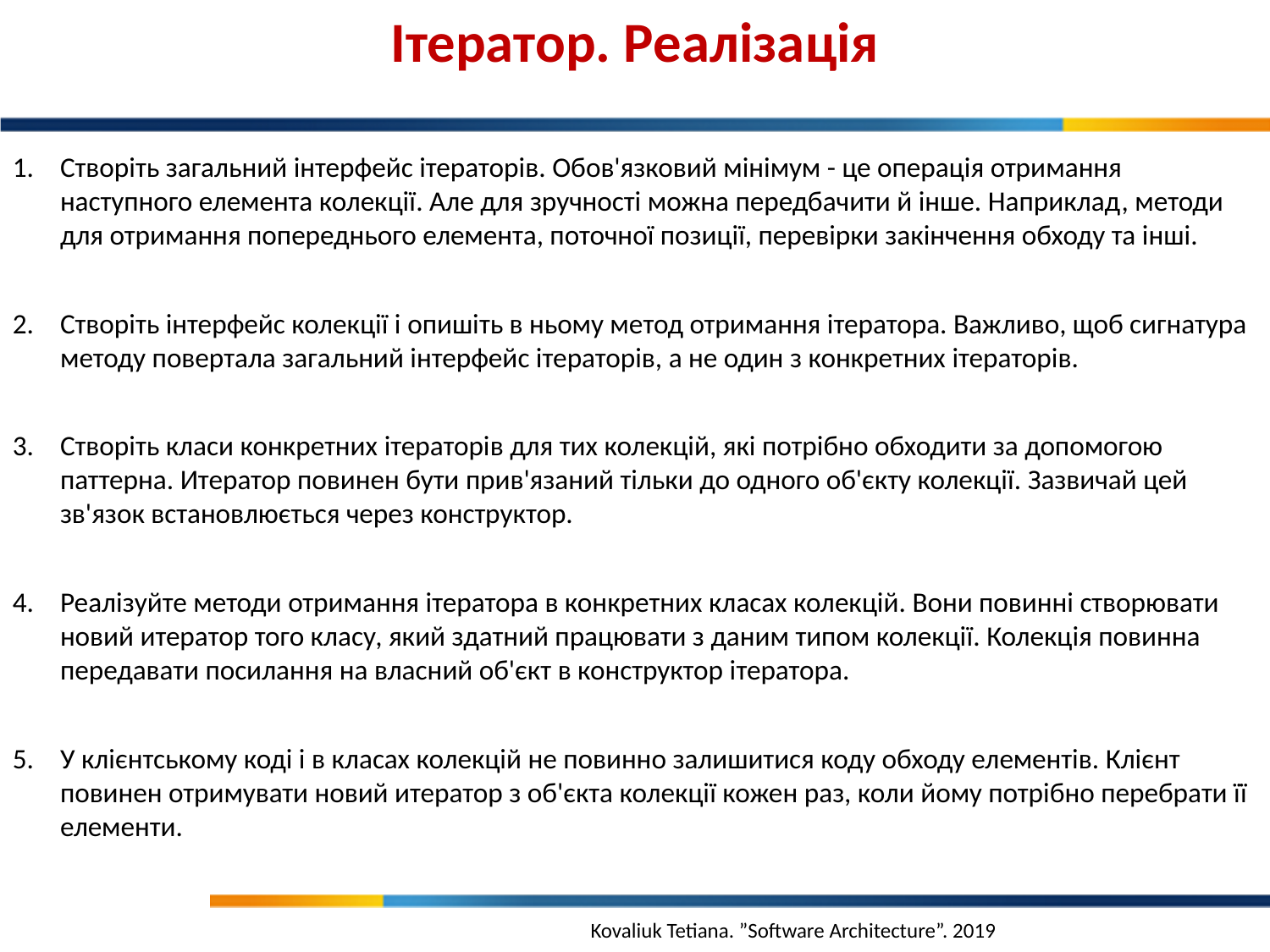

Ітератор. Реалізація
Створіть загальний інтерфейс ітераторів. Обов'язковий мінімум - це операція отримання наступного елемента колекції. Але для зручності можна передбачити й інше. Наприклад, методи для отримання попереднього елемента, поточної позиції, перевірки закінчення обходу та інші.

Створіть інтерфейс колекції і опишіть в ньому метод отримання ітератора. Важливо, щоб сигнатура методу повертала загальний інтерфейс ітераторів, а не один з конкретних ітераторів.

Створіть класи конкретних ітераторів для тих колекцій, які потрібно обходити за допомогою паттерна. Итератор повинен бути прив'язаний тільки до одного об'єкту колекції. Зазвичай цей зв'язок встановлюється через конструктор.

Реалізуйте методи отримання ітератора в конкретних класах колекцій. Вони повинні створювати новий итератор того класу, який здатний працювати з даним типом колекції. Колекція повинна передавати посилання на власний об'єкт в конструктор ітератора.

У клієнтському коді і в класах колекцій не повинно залишитися коду обходу елементів. Клієнт повинен отримувати новий итератор з об'єкта колекції кожен раз, коли йому потрібно перебрати її елементи.